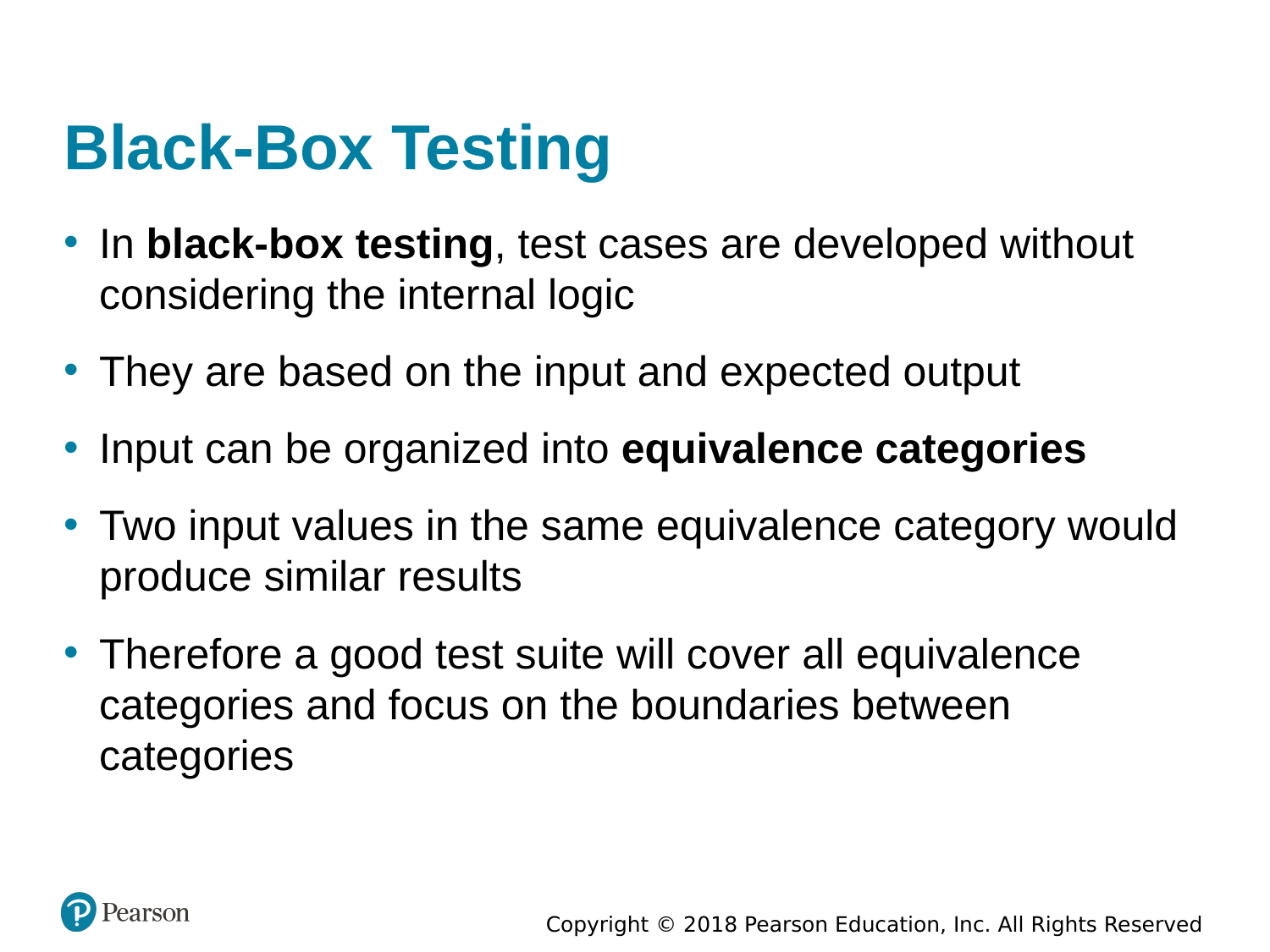

# Black-Box Testing
In black-box testing, test cases are developed without considering the internal logic
They are based on the input and expected output
Input can be organized into equivalence categories
Two input values in the same equivalence category would produce similar results
Therefore a good test suite will cover all equivalence categories and focus on the boundaries between categories